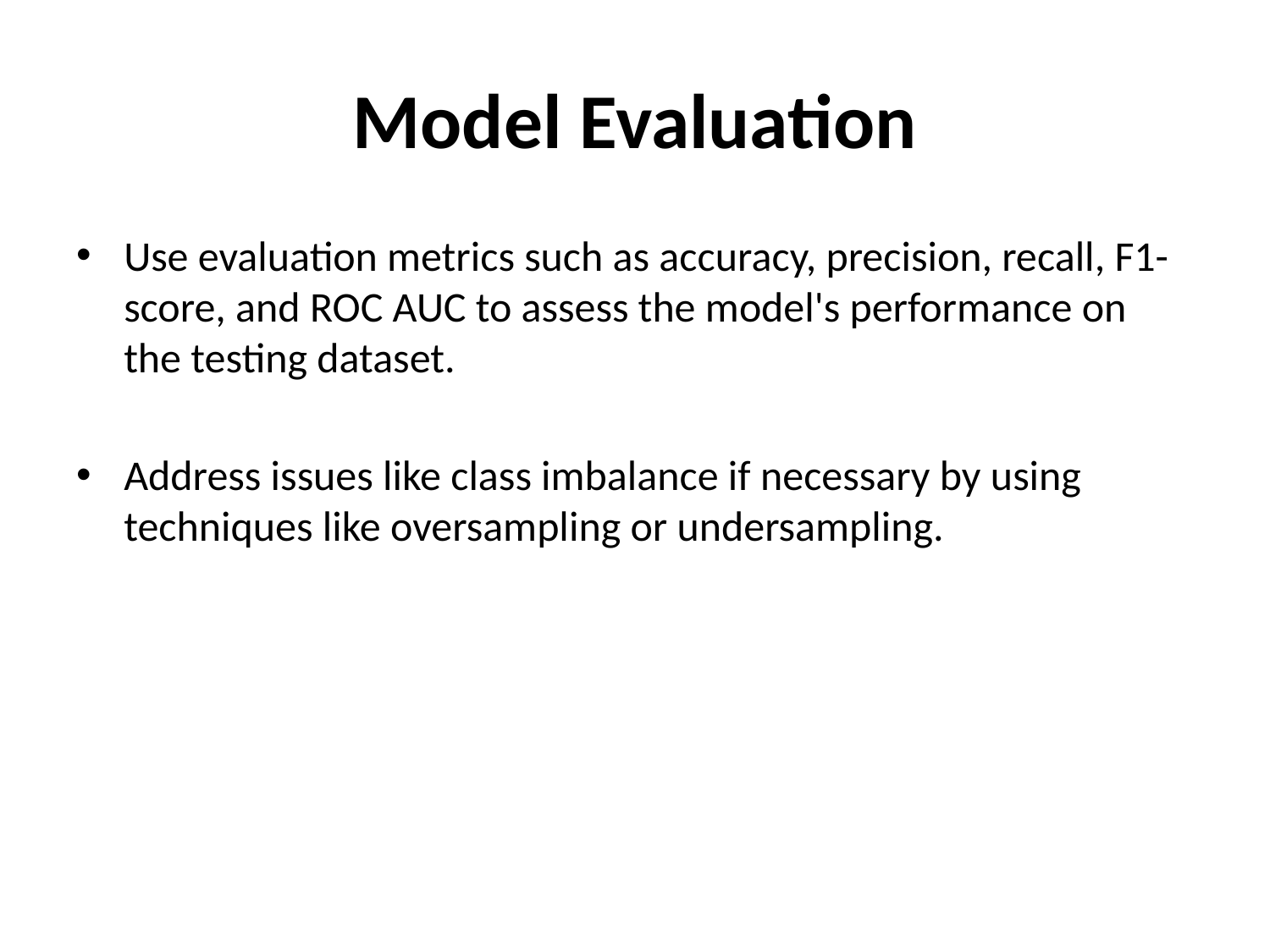

# Model Evaluation
Use evaluation metrics such as accuracy, precision, recall, F1-score, and ROC AUC to assess the model's performance on the testing dataset.

Address issues like class imbalance if necessary by using techniques like oversampling or undersampling.